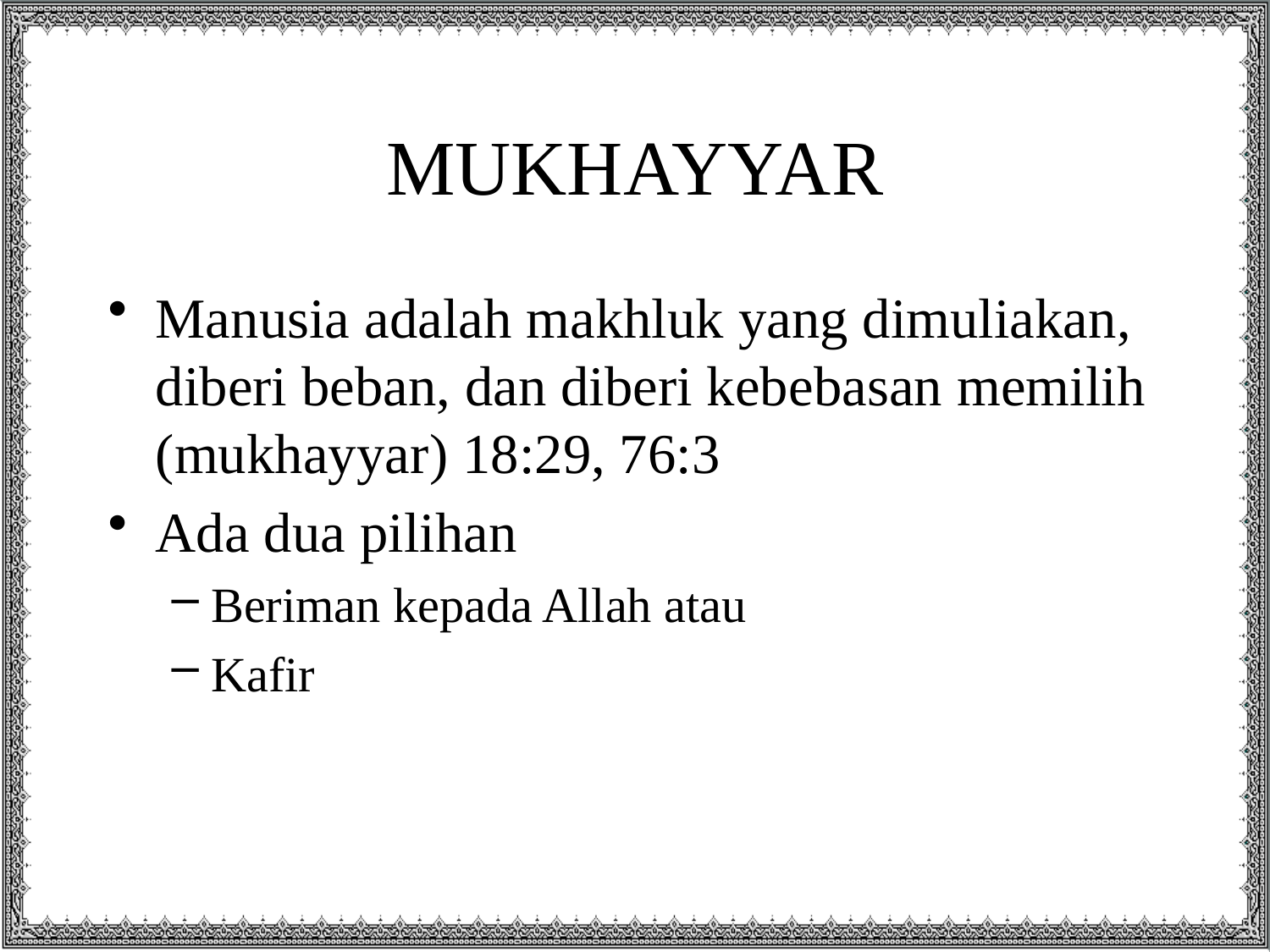

# MUKHAYYAR
Manusia adalah makhluk yang dimuliakan, diberi beban, dan diberi kebebasan memilih (mukhayyar) 18:29, 76:3
Ada dua pilihan
Beriman kepada Allah atau
Kafir